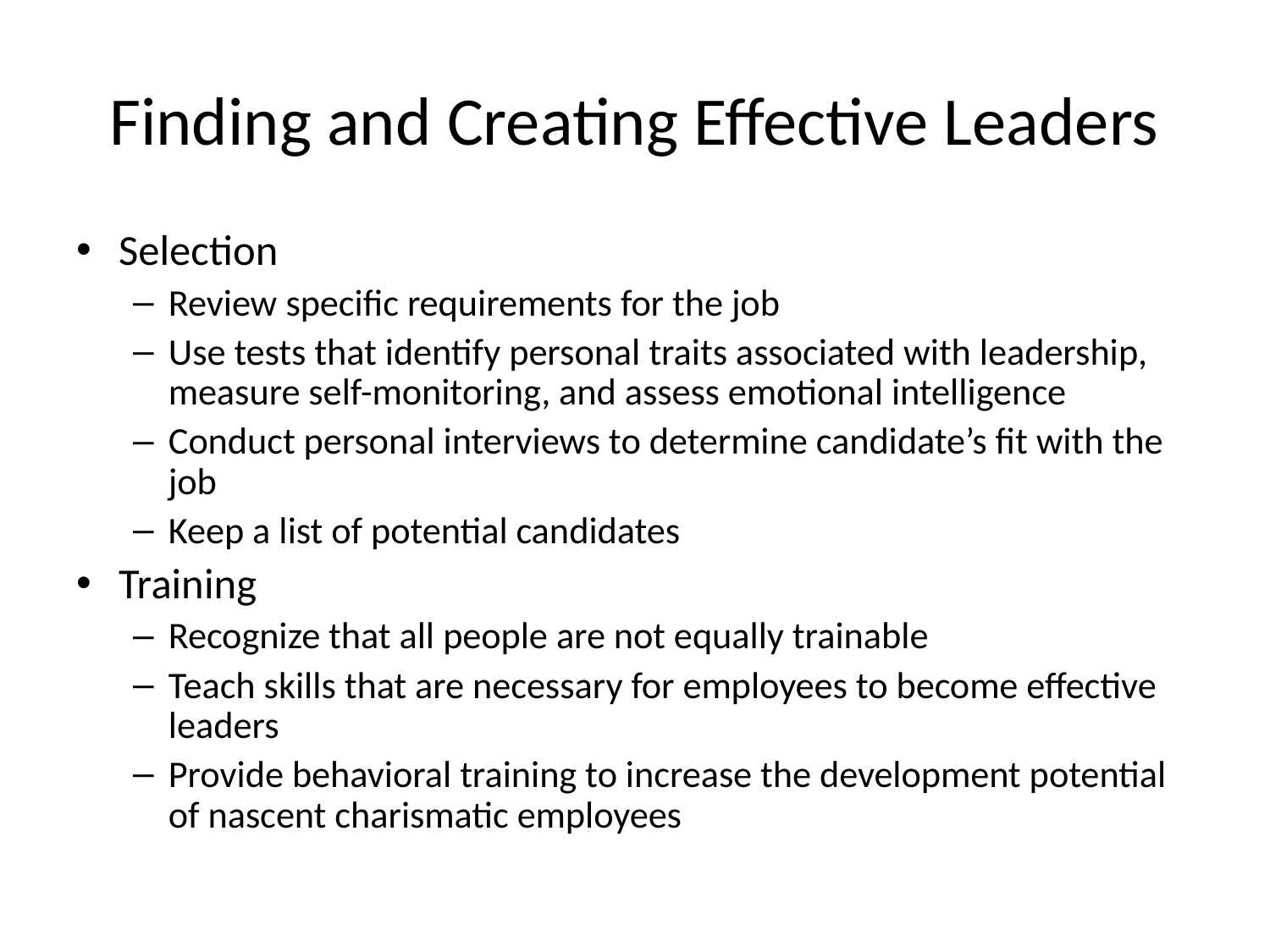

# Finding and Creating Effective Leaders
Selection
Review specific requirements for the job
Use tests that identify personal traits associated with leadership, measure self-monitoring, and assess emotional intelligence
Conduct personal interviews to determine candidate’s fit with the job
Keep a list of potential candidates
Training
Recognize that all people are not equally trainable
Teach skills that are necessary for employees to become effective leaders
Provide behavioral training to increase the development potential of nascent charismatic employees